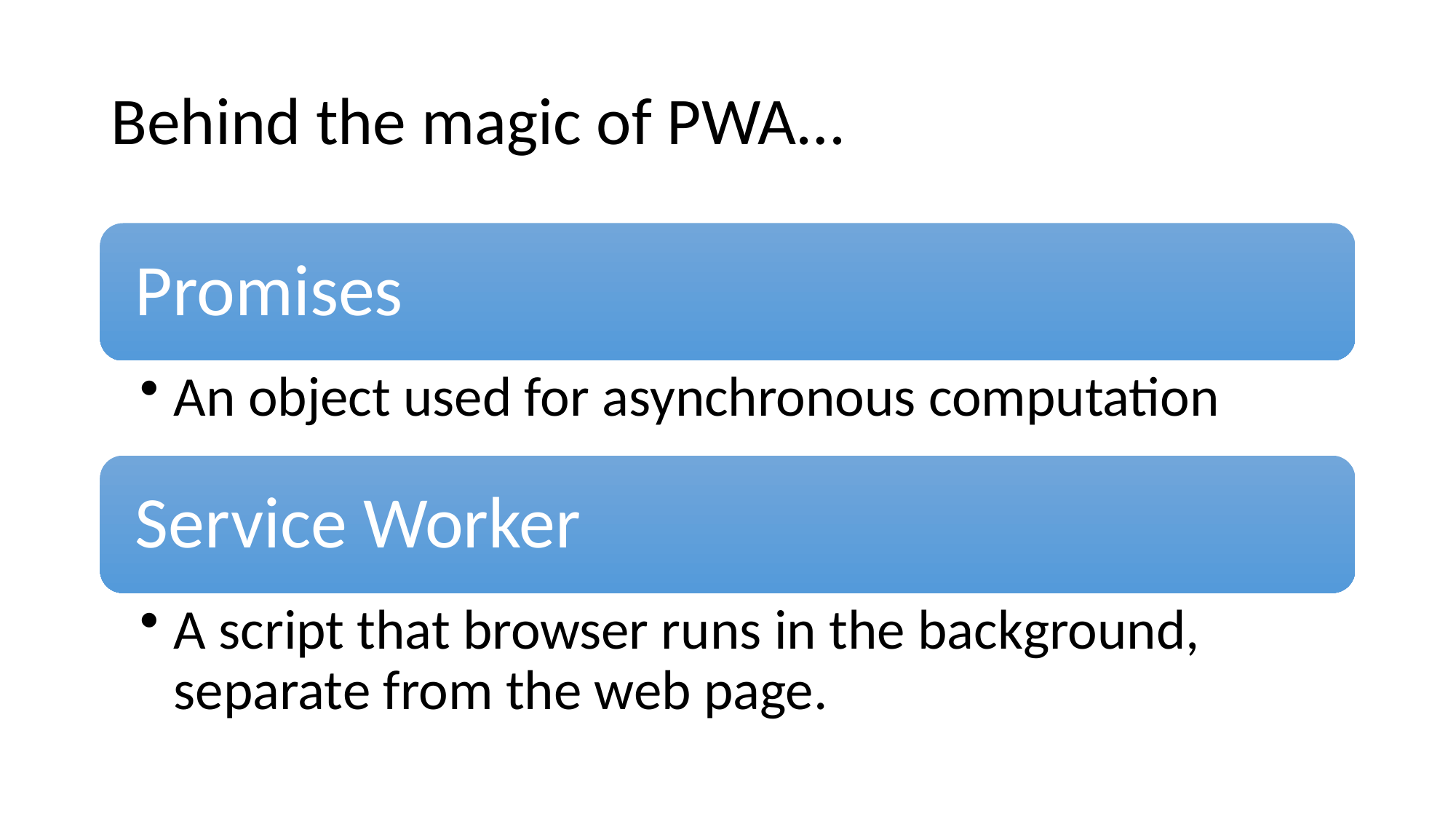

# Behind the magic of PWA…
Promises
An object used for asynchronous computation
Service Worker
A script that browser runs in the background, separate from the web page.